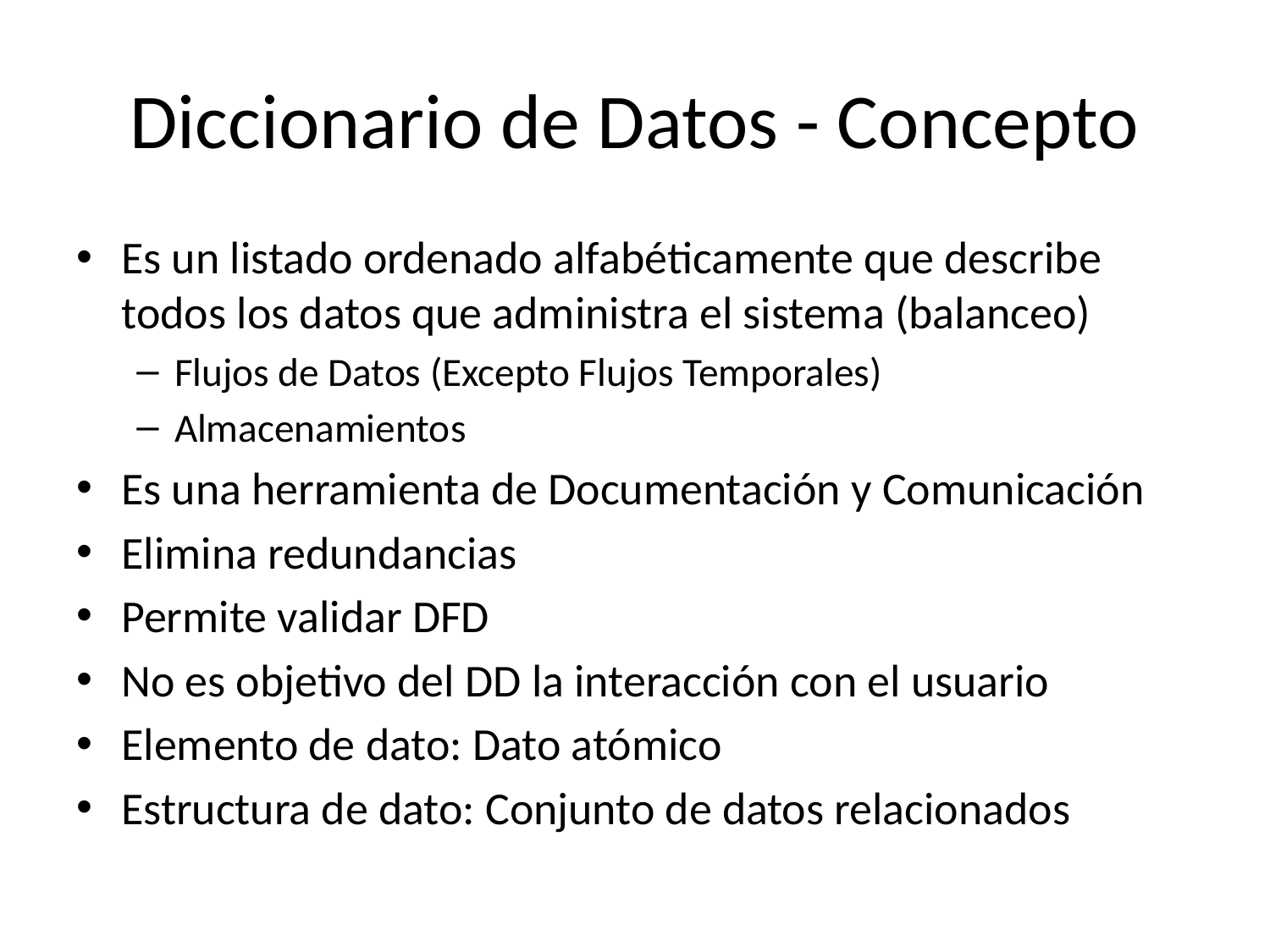

# Diccionario de Datos - Concepto
Es un listado ordenado alfabéticamente que describe todos los datos que administra el sistema (balanceo)
Flujos de Datos (Excepto Flujos Temporales)
Almacenamientos
Es una herramienta de Documentación y Comunicación
Elimina redundancias
Permite validar DFD
No es objetivo del DD la interacción con el usuario
Elemento de dato: Dato atómico
Estructura de dato: Conjunto de datos relacionados